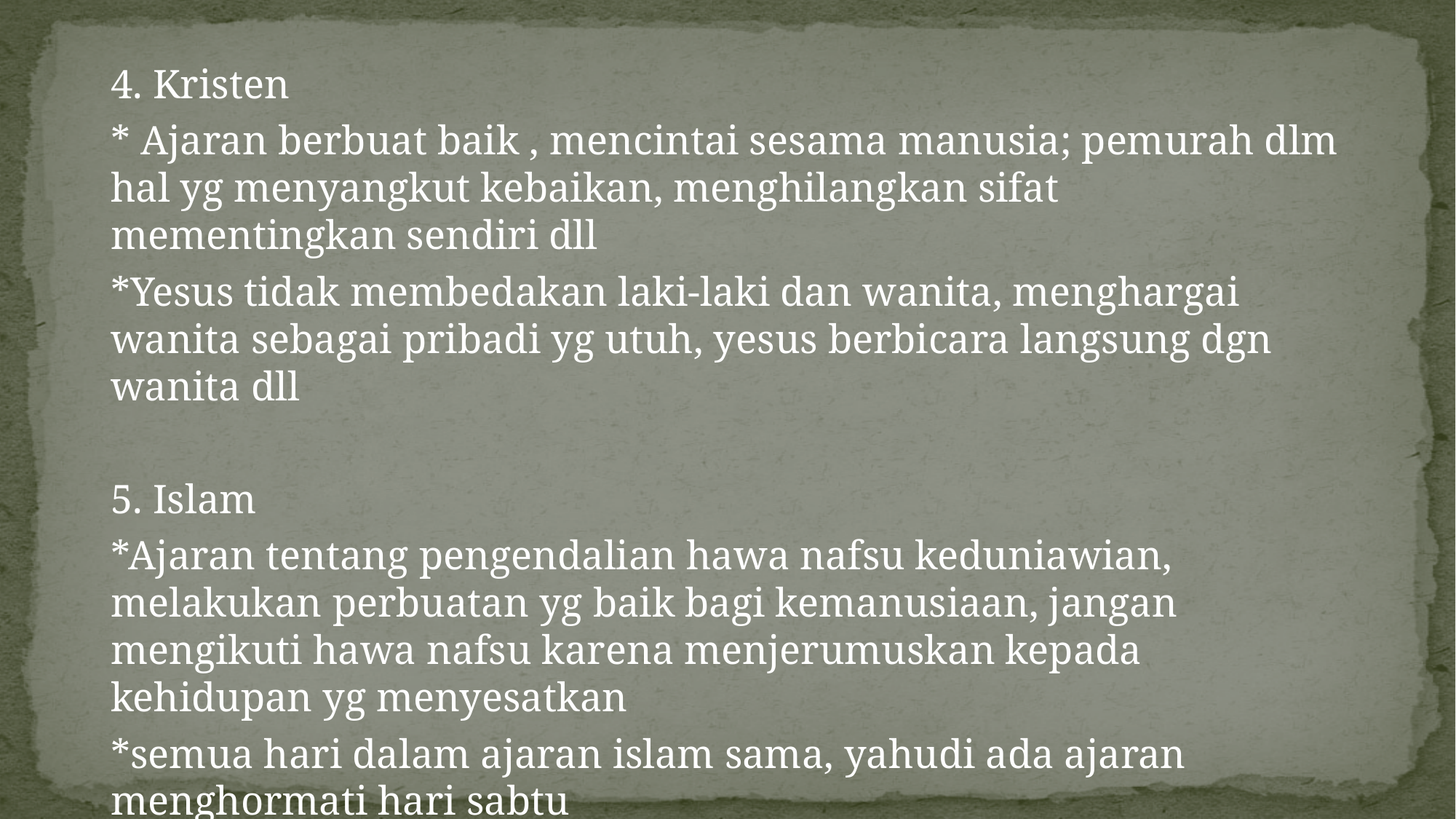

4. Kristen
* Ajaran berbuat baik , mencintai sesama manusia; pemurah dlm hal yg menyangkut kebaikan, menghilangkan sifat mementingkan sendiri dll
*Yesus tidak membedakan laki-laki dan wanita, menghargai wanita sebagai pribadi yg utuh, yesus berbicara langsung dgn wanita dll

5. Islam
*Ajaran tentang pengendalian hawa nafsu keduniawian, melakukan perbuatan yg baik bagi kemanusiaan, jangan mengikuti hawa nafsu karena menjerumuskan kepada kehidupan yg menyesatkan
*semua hari dalam ajaran islam sama, yahudi ada ajaran menghormati hari sabtu